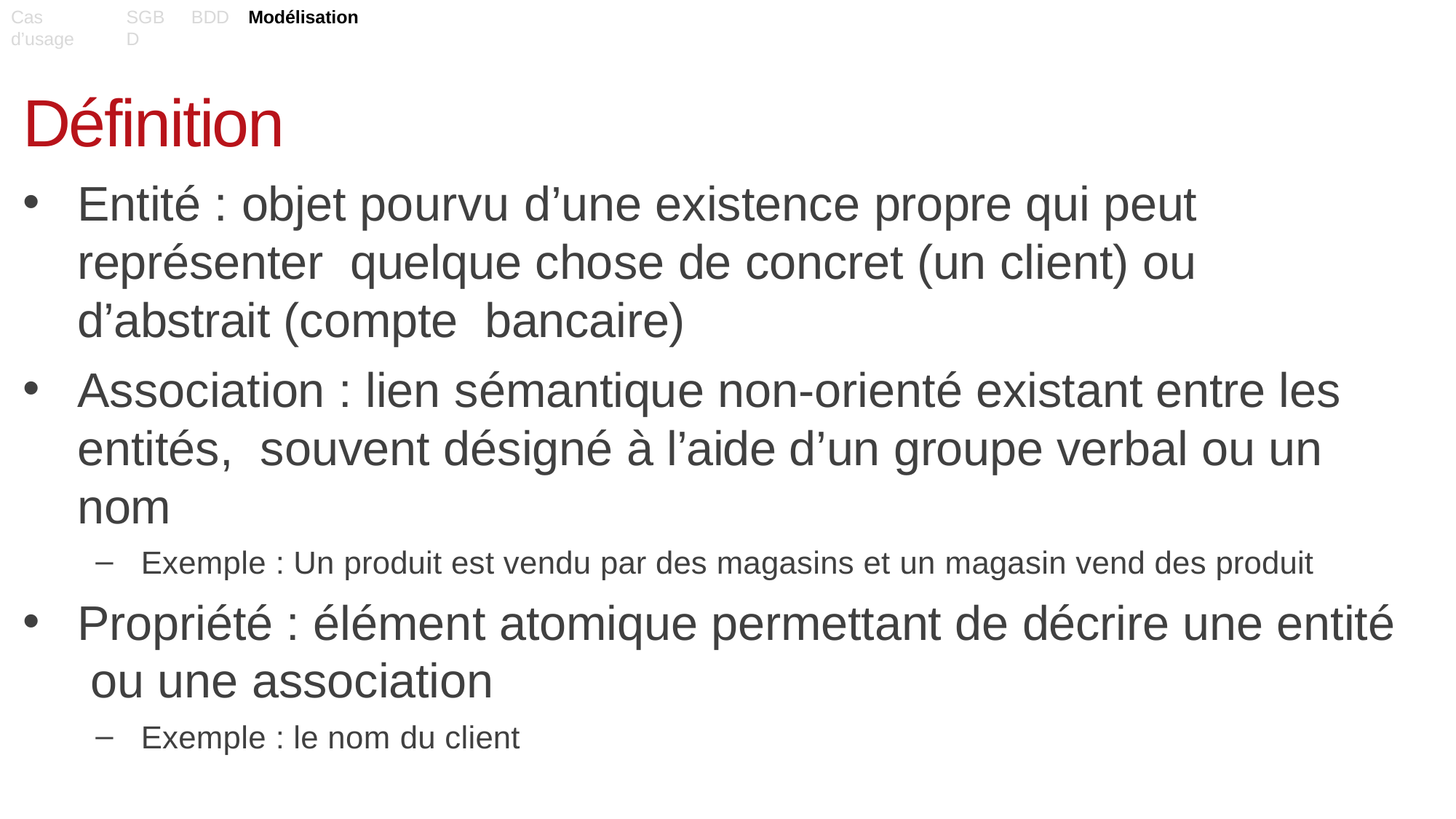

Page 13
Cas d’usage
SGBD
BDD	Modélisation
Définition
Entité : objet pourvu d’une existence propre qui peut représenter  quelque chose de concret (un client) ou d’abstrait (compte  bancaire)
Association : lien sémantique non-orienté existant entre les entités,  souvent désigné à l’aide d’un groupe verbal ou un nom
Exemple : Un produit est vendu par des magasins et un magasin vend des produit
Propriété : élément atomique permettant de décrire une entité  ou une association
Exemple : le nom du client